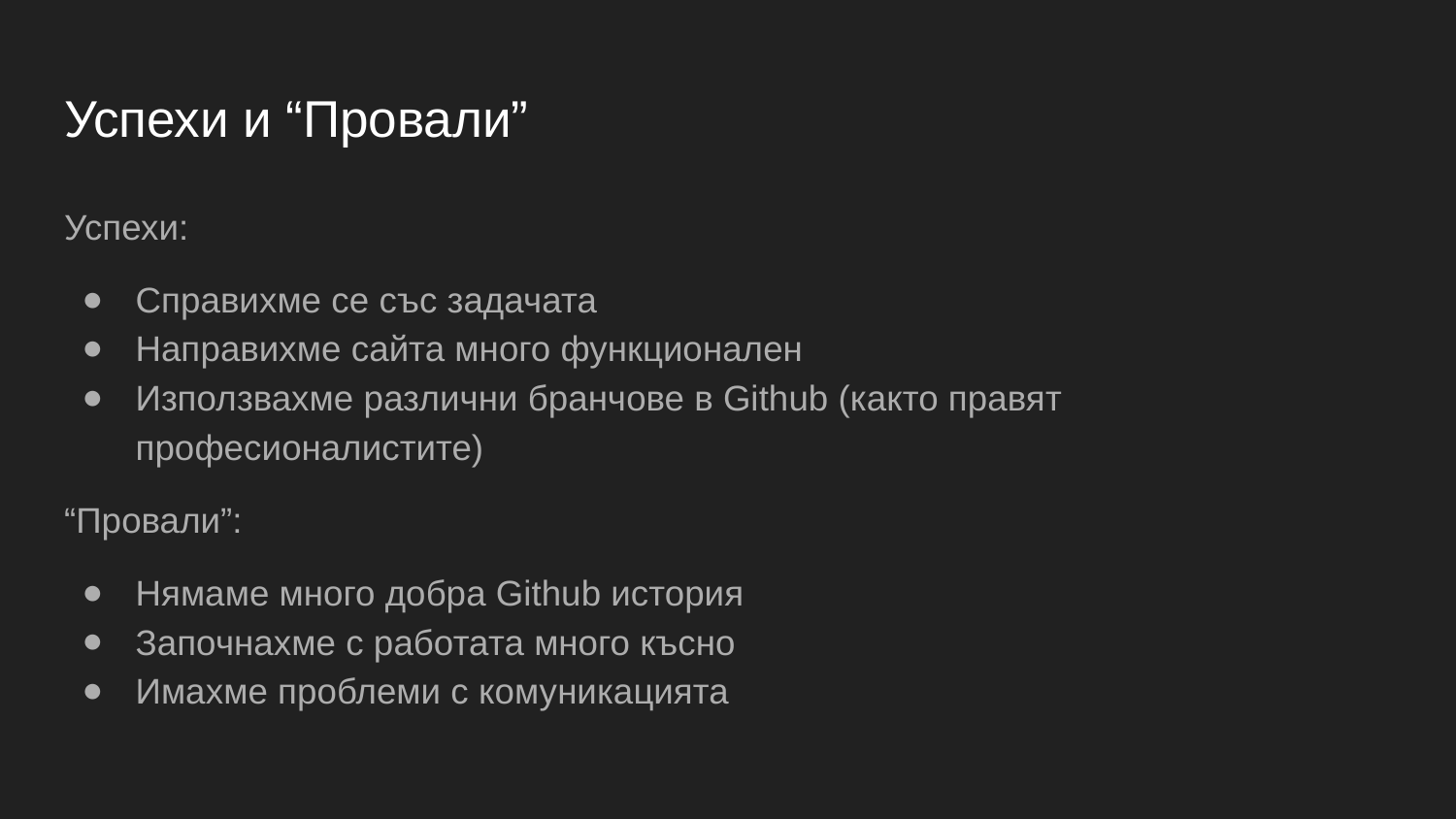

# Успехи и “Провали”
Успехи:
Справихме се със задачата
Направихме сайта много функционален
Използвахме различни бранчове в Github (както правят професионалистите)
“Провали”:
Нямаме много добра Github история
Започнахме с работата много късно
Имахме проблеми с комуникацията